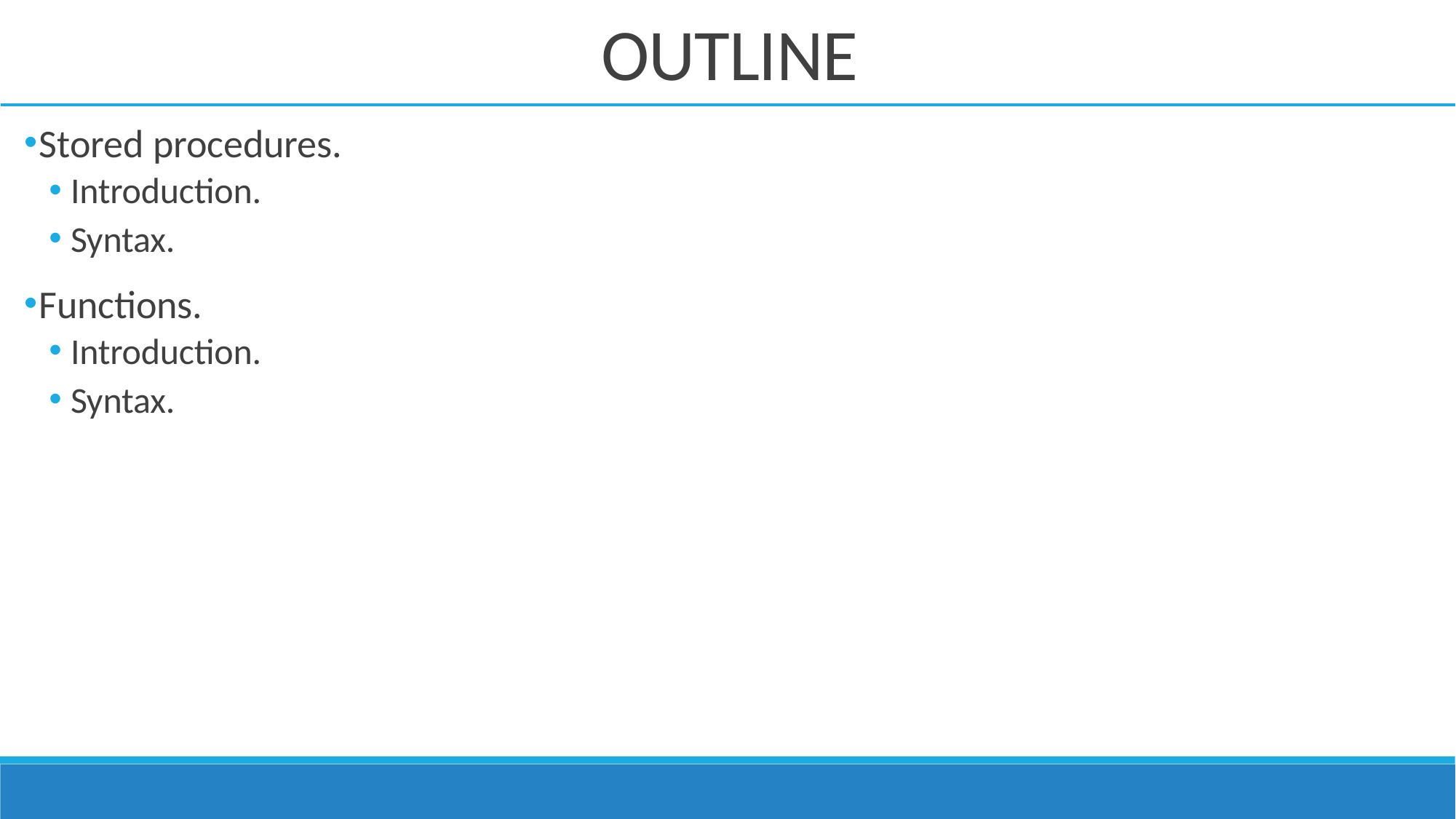

# OUTLINE

Stored procedures.
Introduction.
Syntax.
Functions.
Introduction.
Syntax.